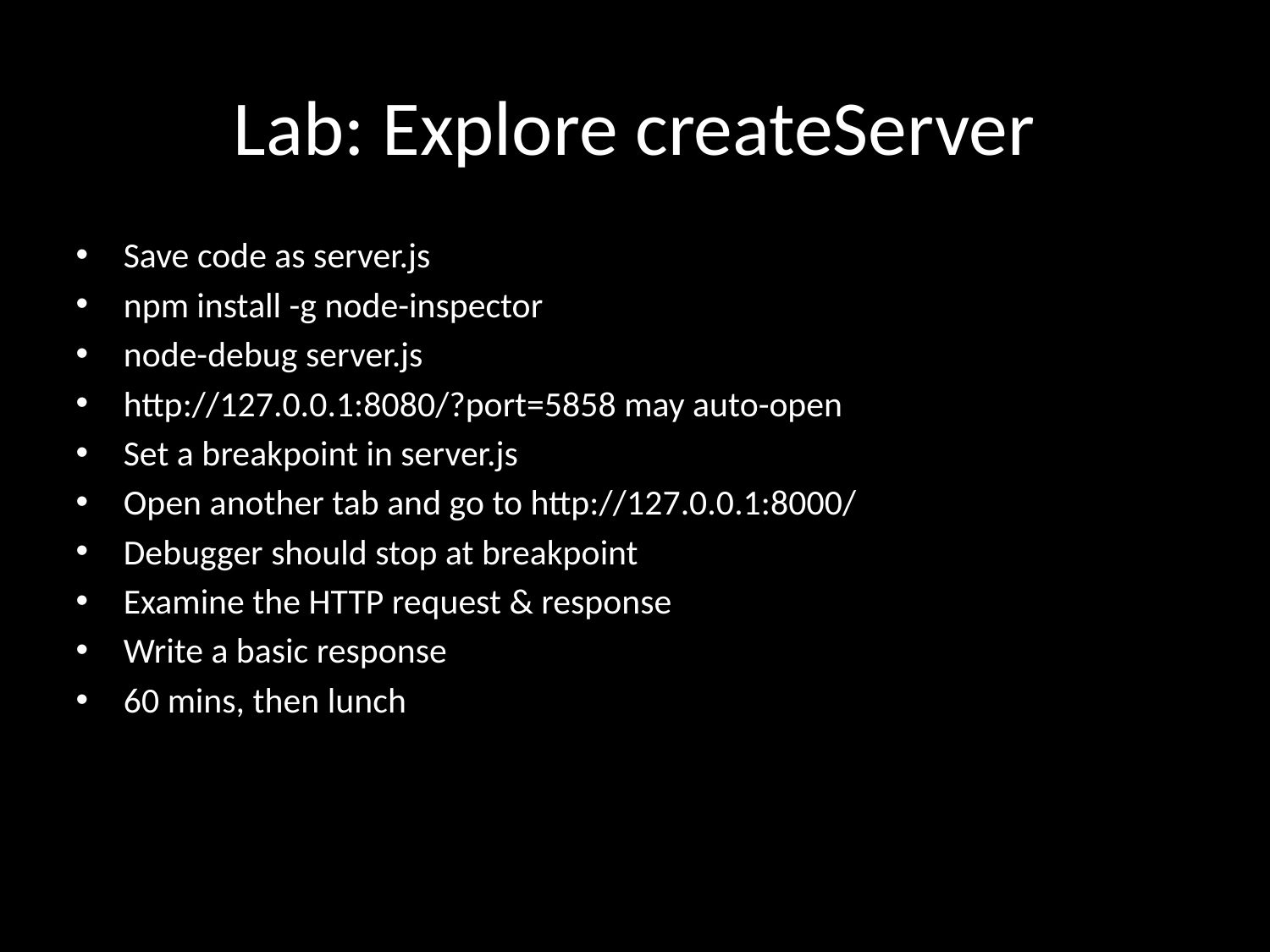

# Lab: Explore createServer
Save code as server.js
npm install -g node-inspector
node-debug server.js
http://127.0.0.1:8080/?port=5858 may auto-open
Set a breakpoint in server.js
Open another tab and go to http://127.0.0.1:8000/
Debugger should stop at breakpoint
Examine the HTTP request & response
Write a basic response
60 mins, then lunch